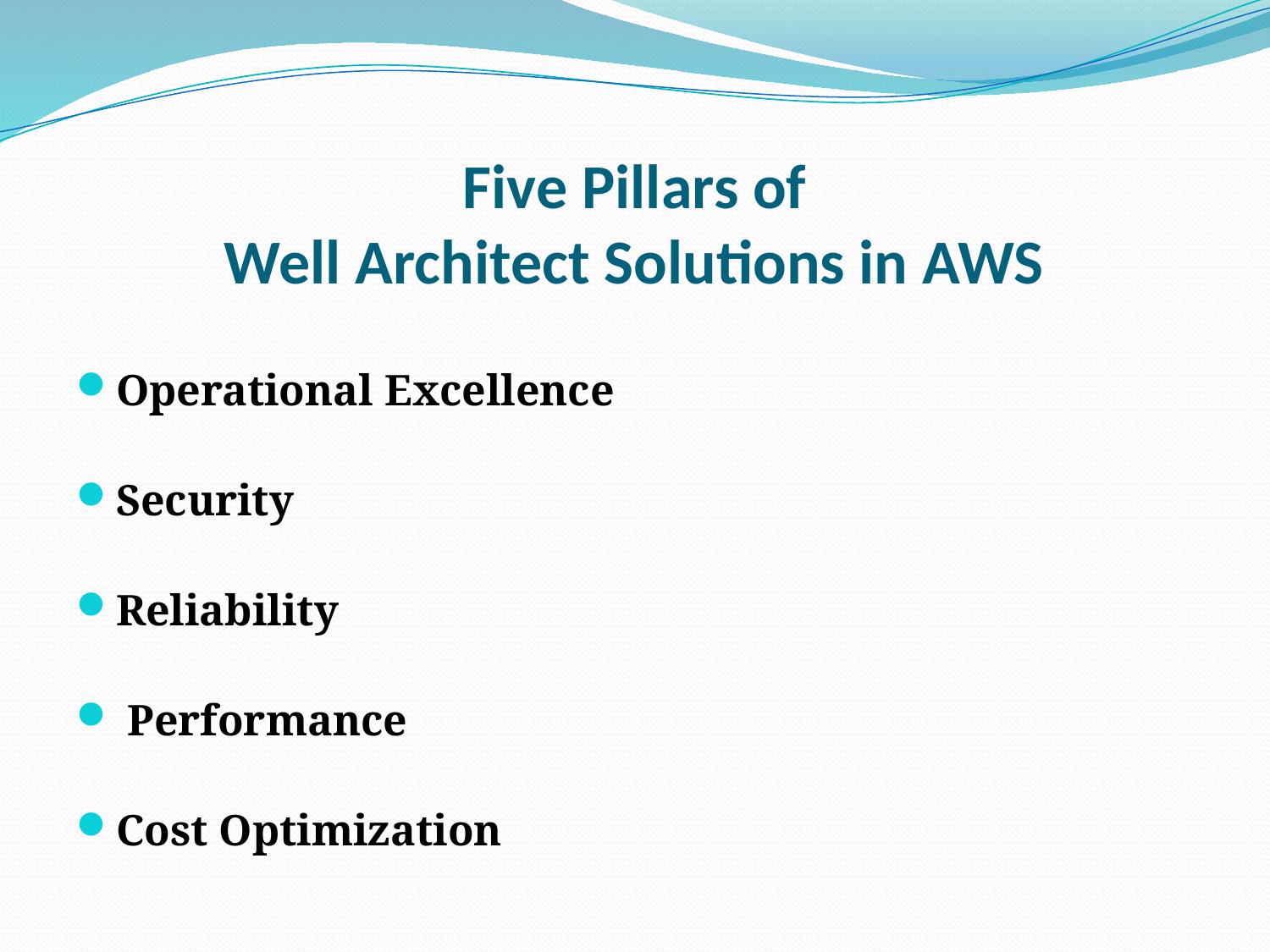

# Five Pillars of Well Architect Solutions in AWS
Operational Excellence
Security
Reliability
 Performance
Cost Optimization